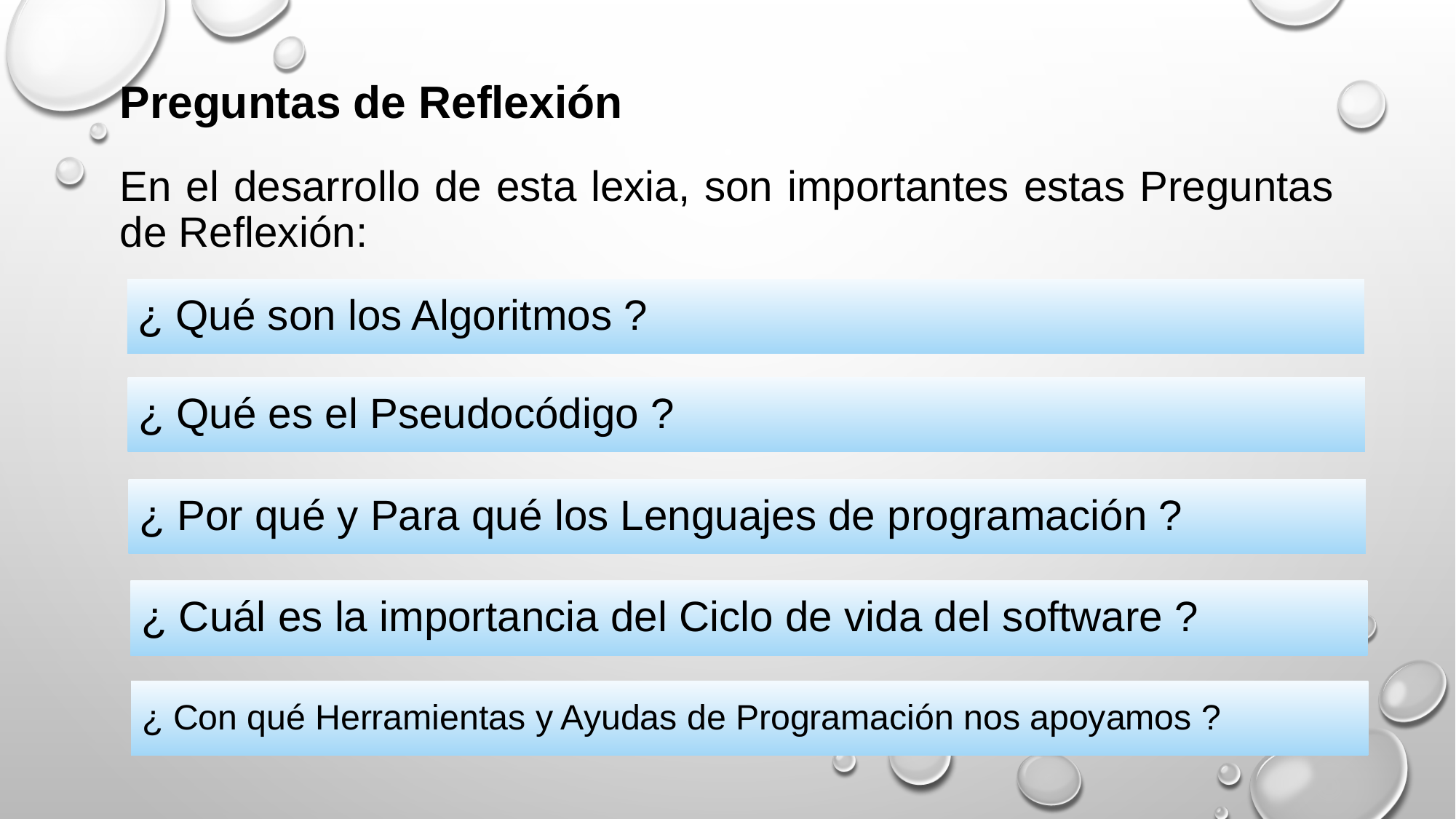

# Preguntas de Reflexión
En el desarrollo de esta lexia, son importantes estas Preguntas de Reflexión:
¿ Qué son los Algoritmos ?
¿ Qué es el Pseudocódigo ?
¿ Por qué y Para qué los Lenguajes de programación ?
¿ Cuál es la importancia del Ciclo de vida del software ?
¿ Con qué Herramientas y Ayudas de Programación nos apoyamos ?